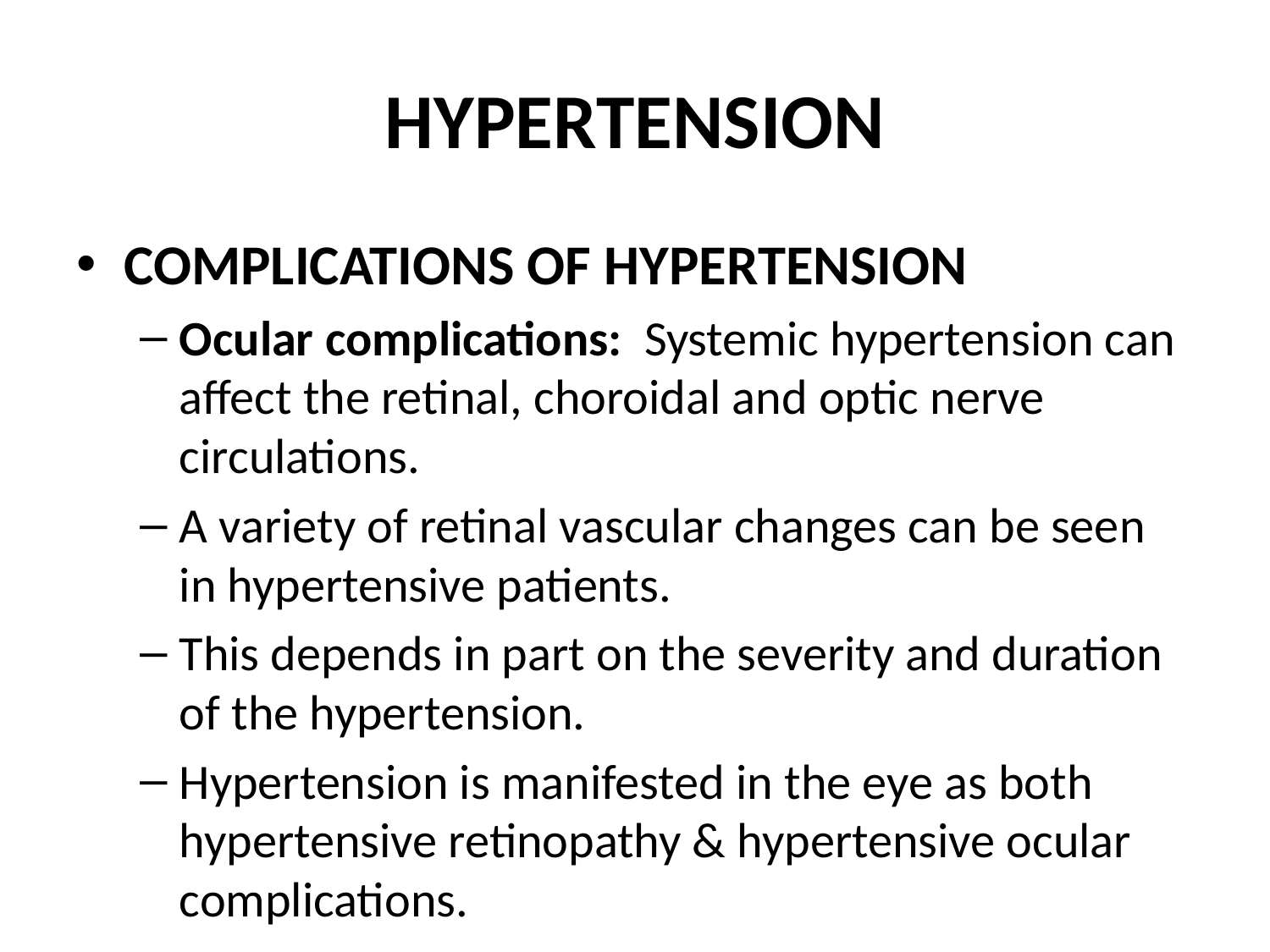

# HYPERTENSION
COMPLICATIONS OF HYPERTENSION
Ocular complications:  Systemic hypertension can affect the retinal, choroidal and optic nerve circulations.
A variety of retinal vascular changes can be seen in hypertensive patients.
This depends in part on the severity and duration of the hypertension.
Hypertension is manifested in the eye as both hypertensive retinopathy & hypertensive ocular complications.